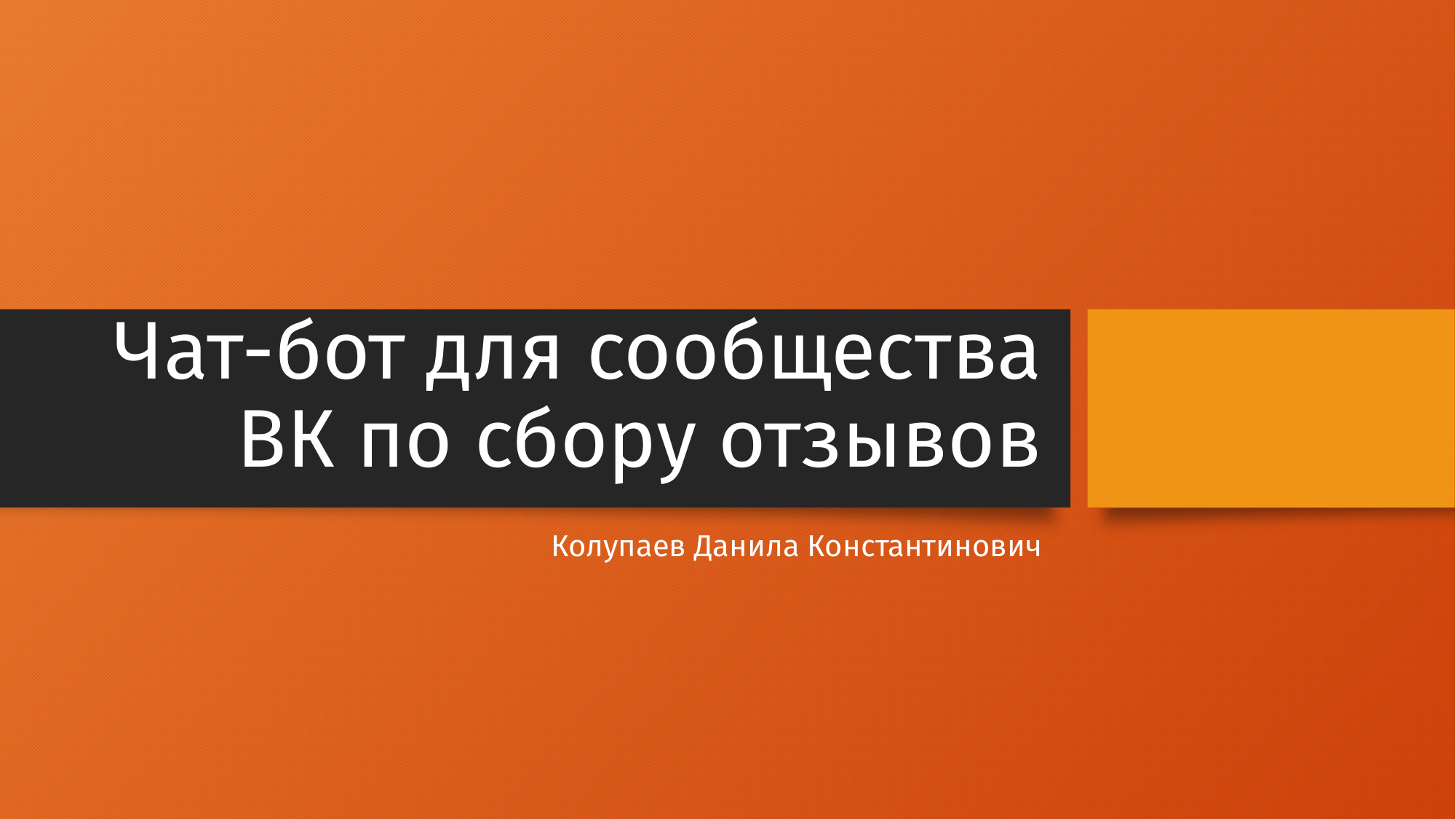

# Чат-бот для сообщества ВК по сбору отзывов
Колупаев Данила Константинович